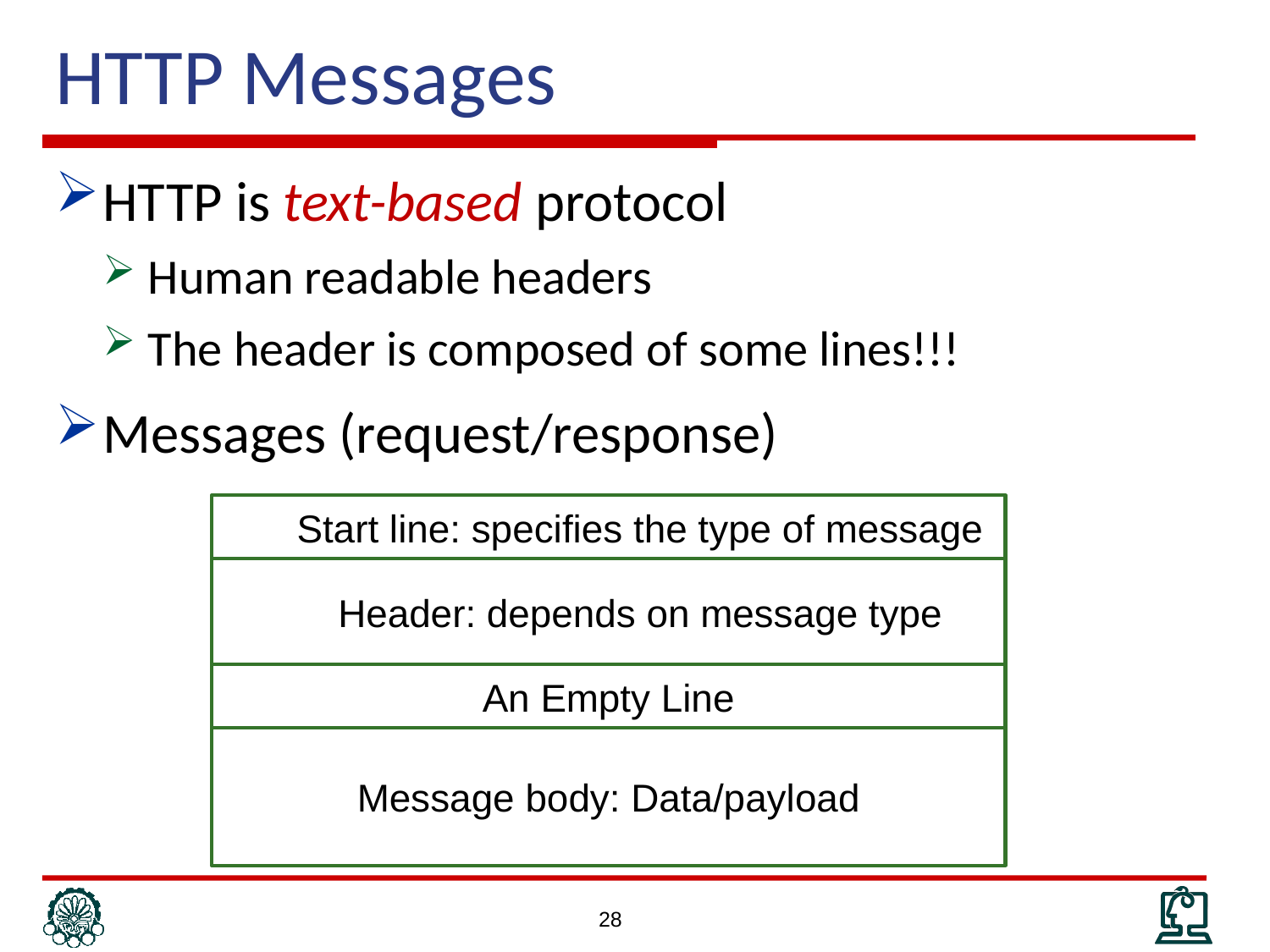

# HTTP Messages
HTTP is text-based protocol
Human readable headers
The header is composed of some lines!!!
Messages (request/response)
Start line: specifies the type of message
Header: depends on message type
An Empty Line
Message body: Data/payload
28